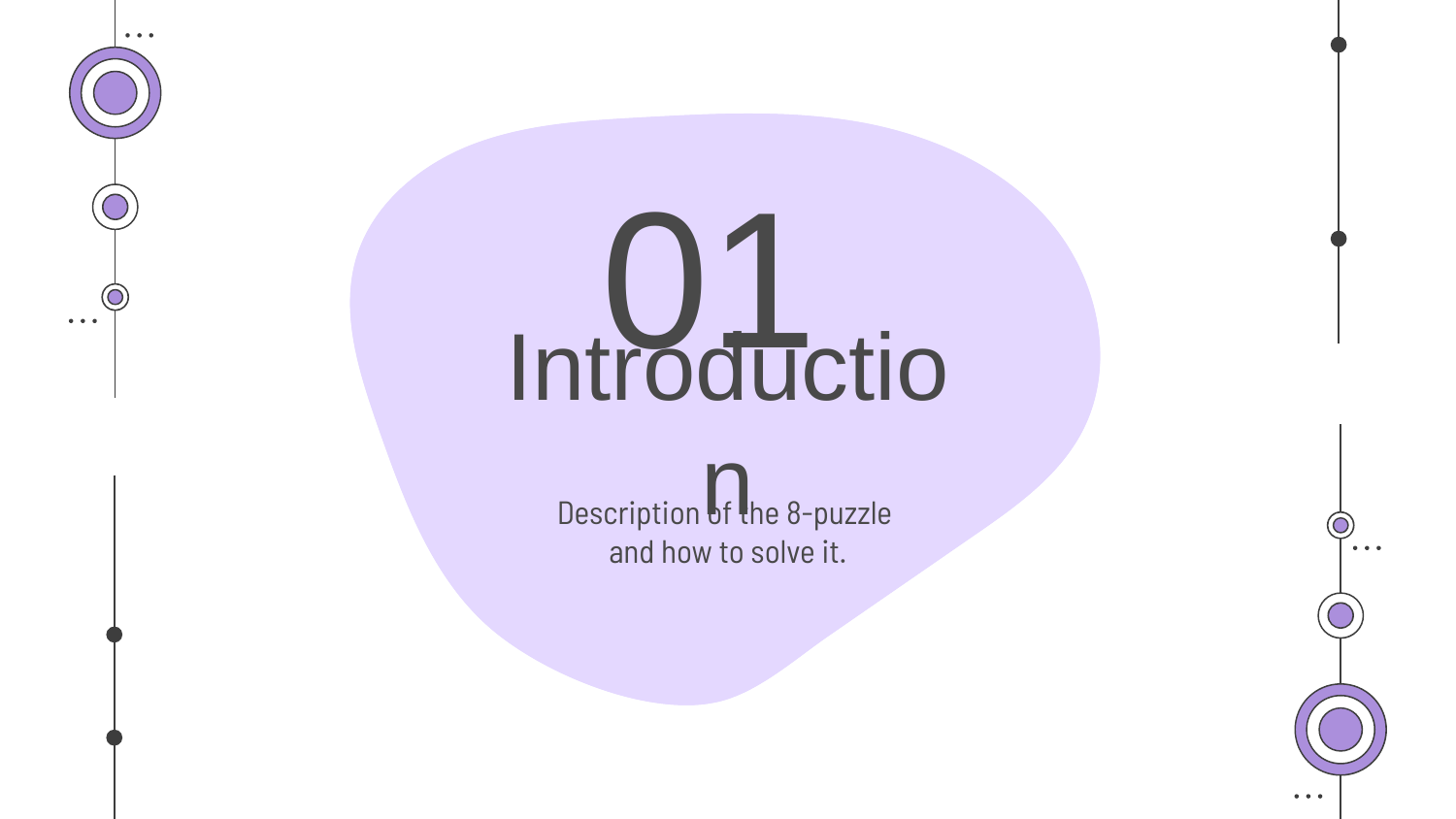

01
# Introduction
Description of the 8-puzzle
and how to solve it.